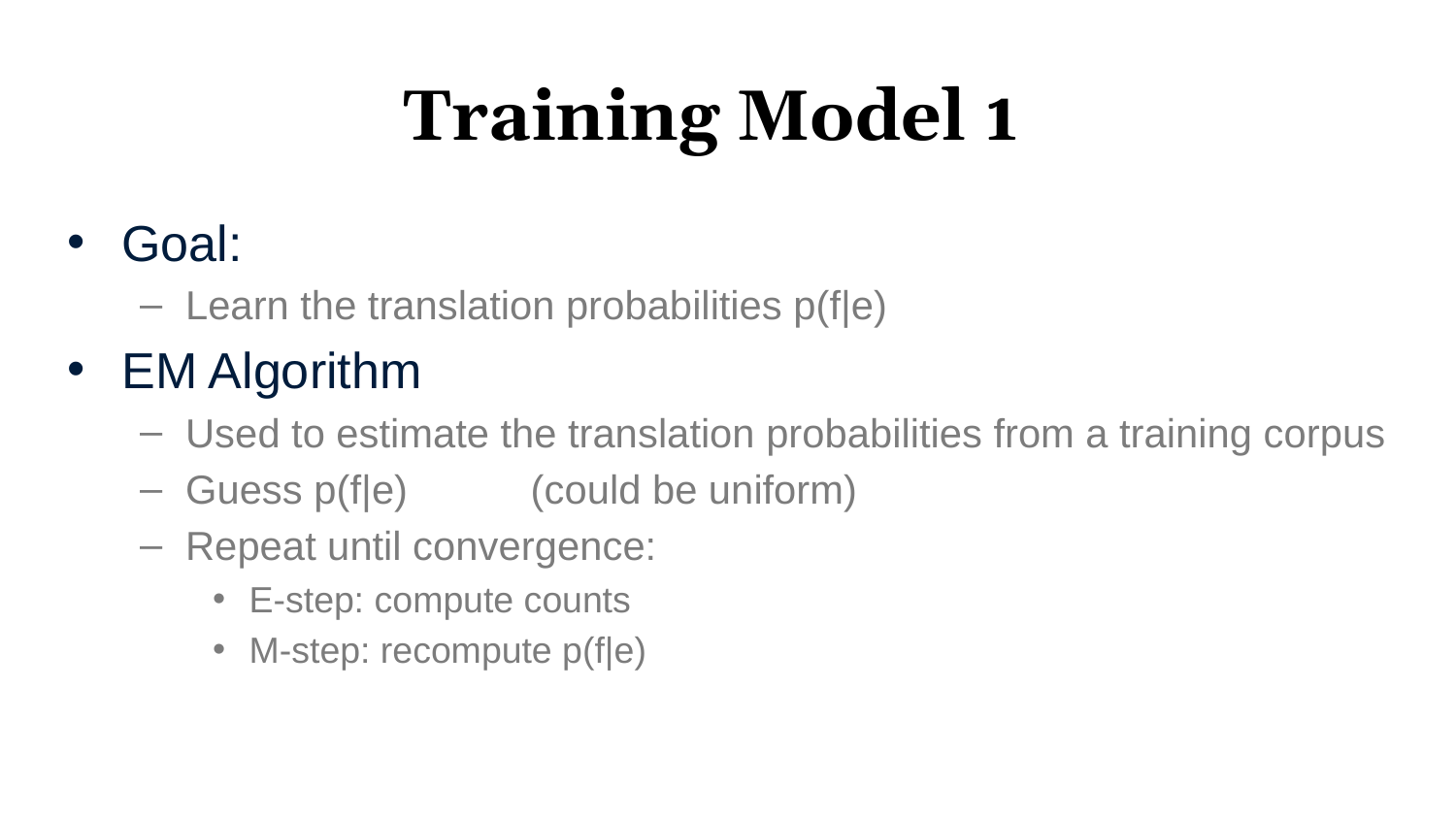

# Training Model 1
Goal:
Learn the translation probabilities p(f|e)
EM Algorithm
Used to estimate the translation probabilities from a training corpus
Guess p(f|e)           (could be uniform)
Repeat until convergence:
E-step: compute counts
M-step: recompute p(f|e)